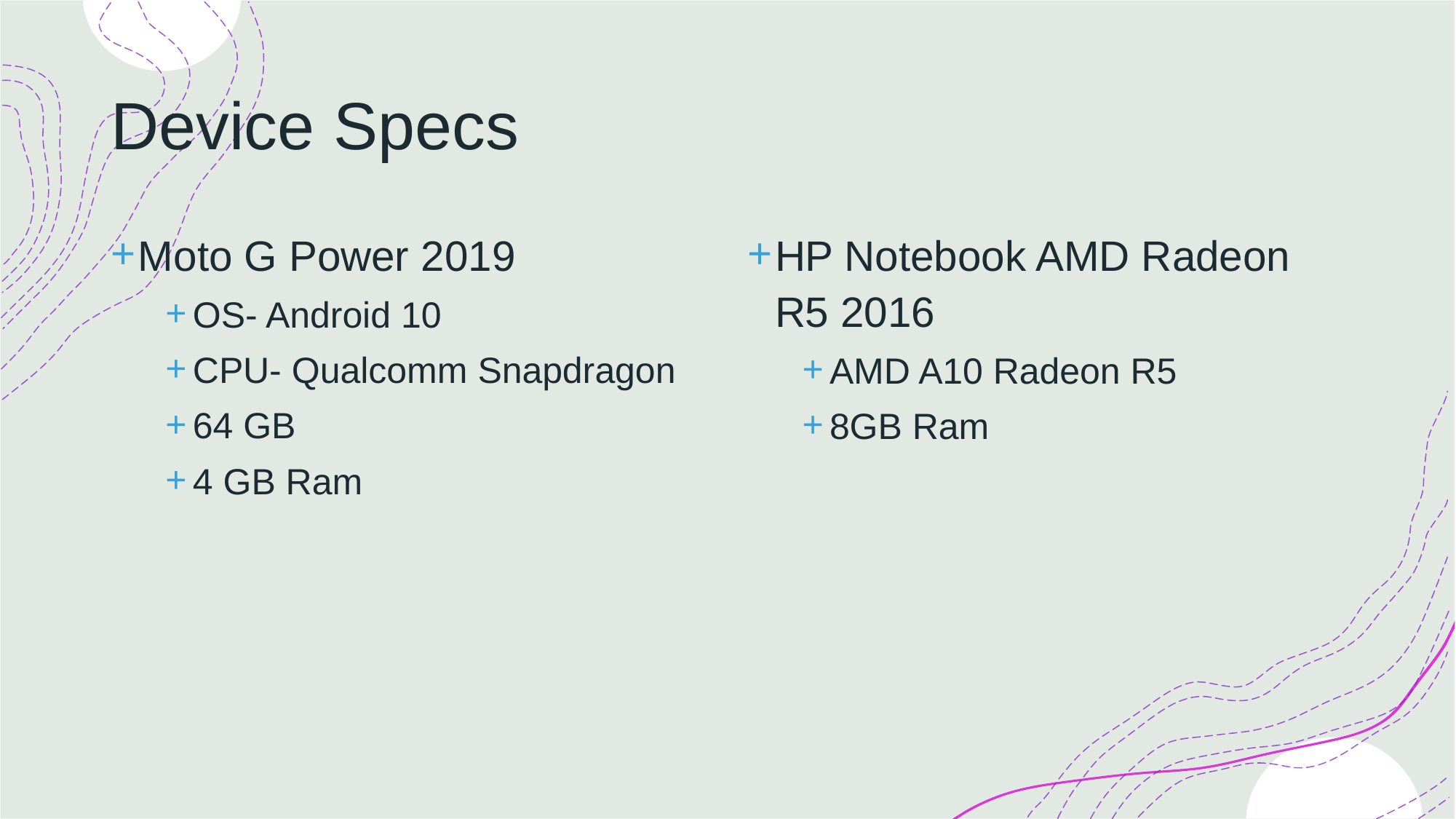

# Device Specs
Moto G Power 2019
OS- Android 10
CPU- Qualcomm Snapdragon
64 GB
4 GB Ram

HP Notebook AMD Radeon R5 2016
AMD A10 Radeon R5
8GB Ram